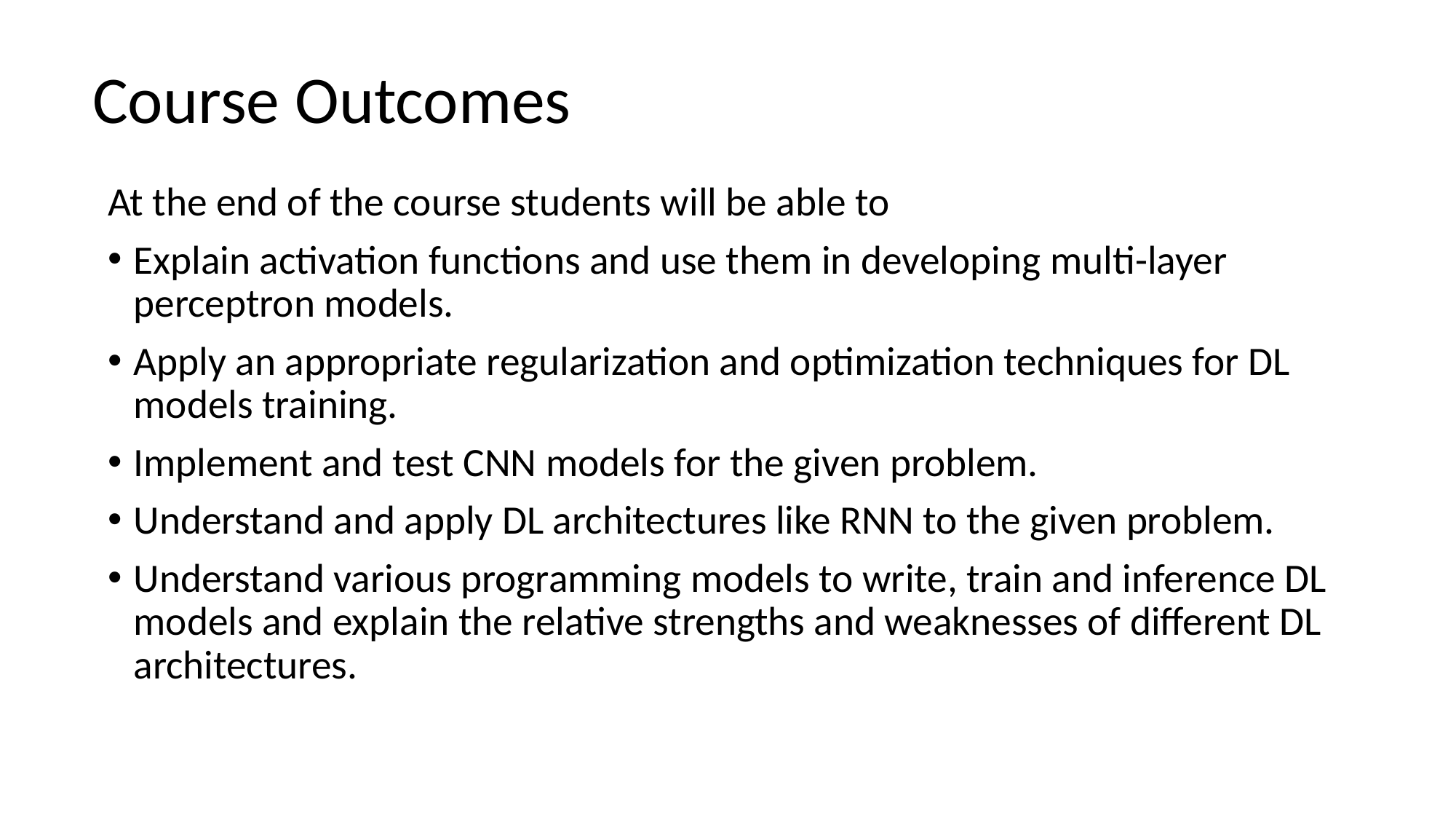

# Course Outcomes
At the end of the course students will be able to
Explain activation functions and use them in developing multi-layer perceptron models.
Apply an appropriate regularization and optimization techniques for DL models training.
Implement and test CNN models for the given problem.
Understand and apply DL architectures like RNN to the given problem.
Understand various programming models to write, train and inference DL models and explain the relative strengths and weaknesses of different DL architectures.